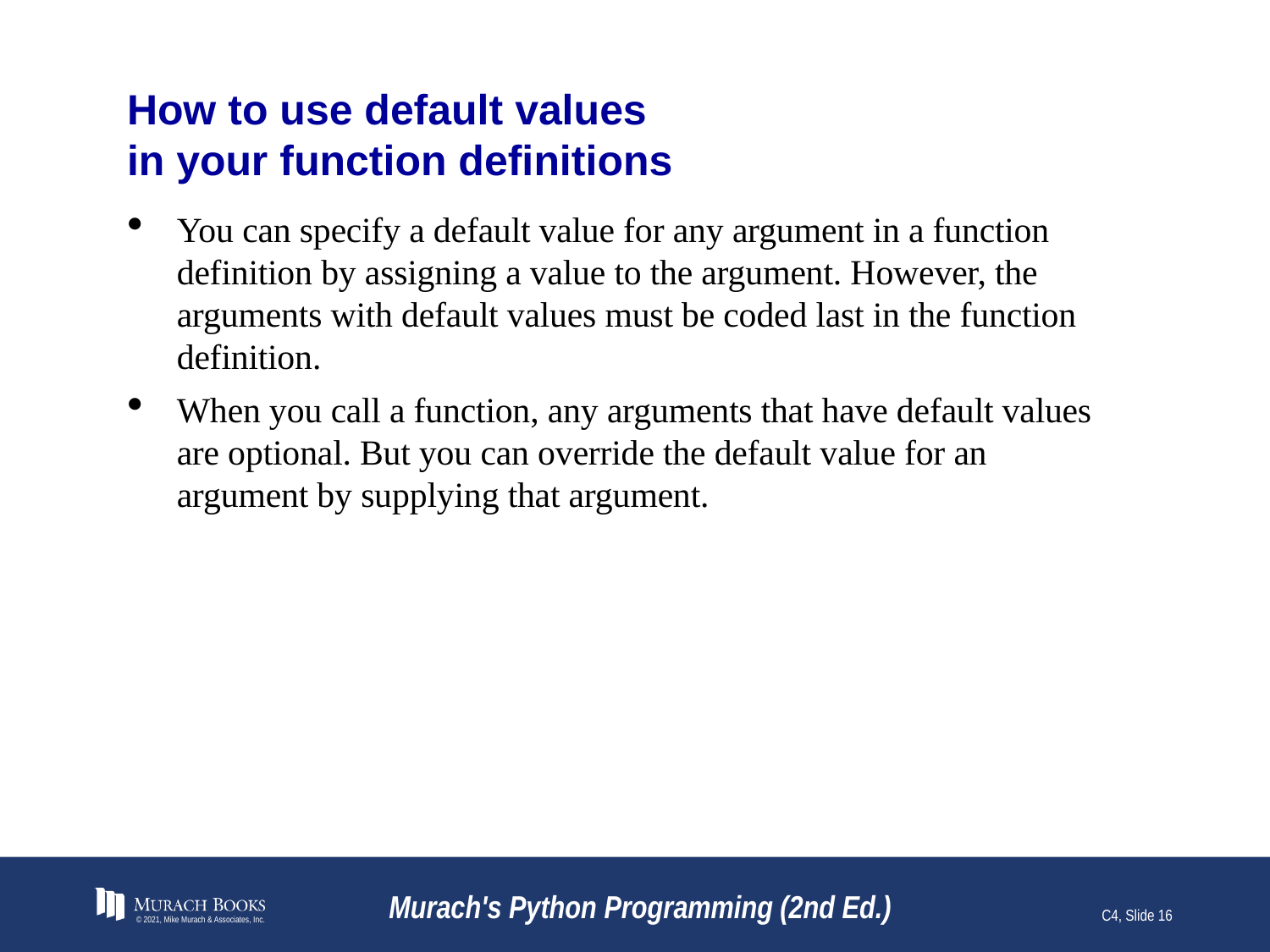

# How to use default values in your function definitions
You can specify a default value for any argument in a function definition by assigning a value to the argument. However, the arguments with default values must be coded last in the function definition.
When you call a function, any arguments that have default values are optional. But you can override the default value for an argument by supplying that argument.

© 2021, Mike Murach & Associates, Inc.
Murach's Python Programming (2nd Ed.)

C4, Slide 16